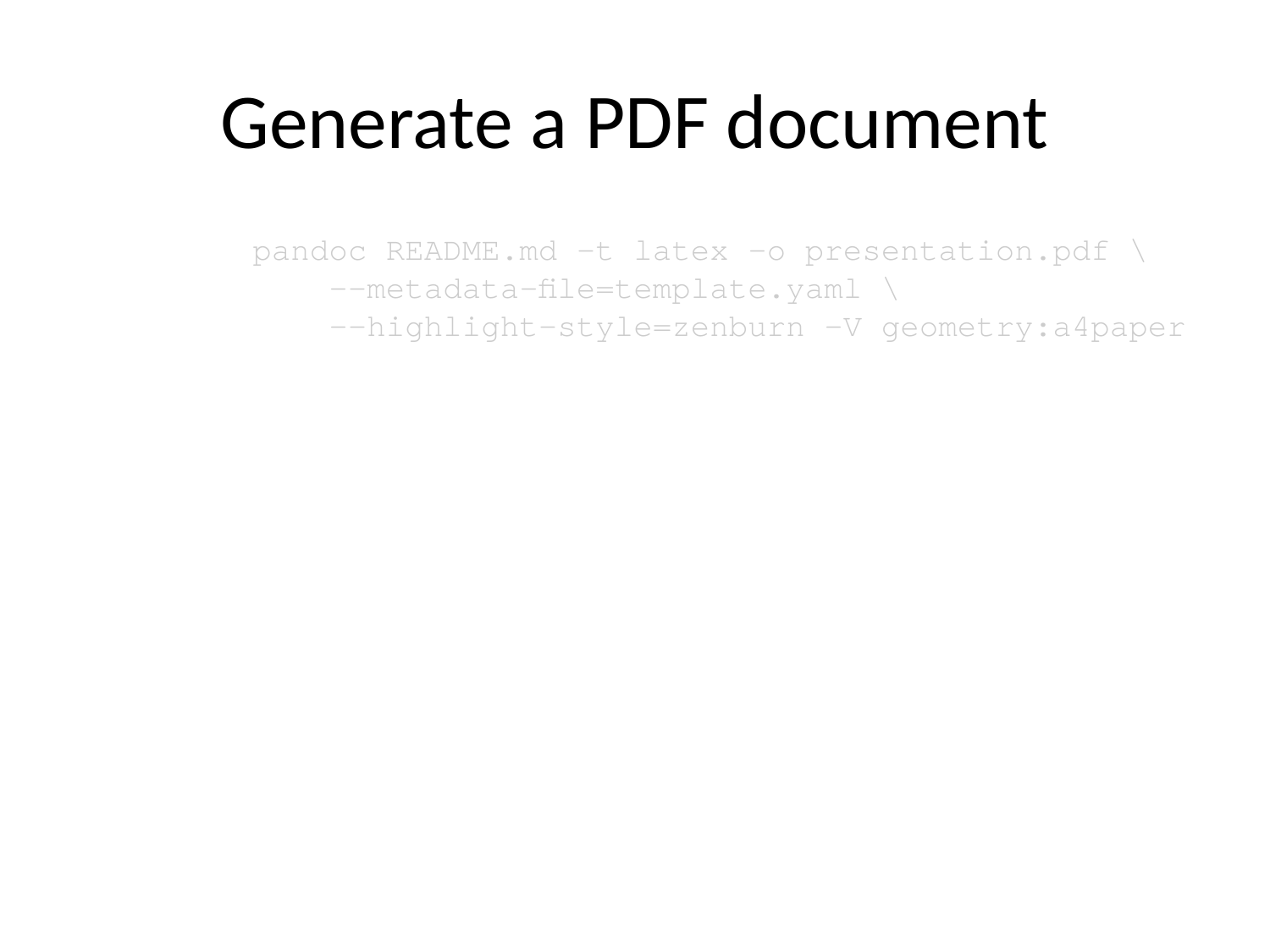

# Generate a PDF document
pandoc README.md -t latex -o presentation.pdf \
    --metadata-file=template.yaml \
    --highlight-style=zenburn -V geometry:a4paper